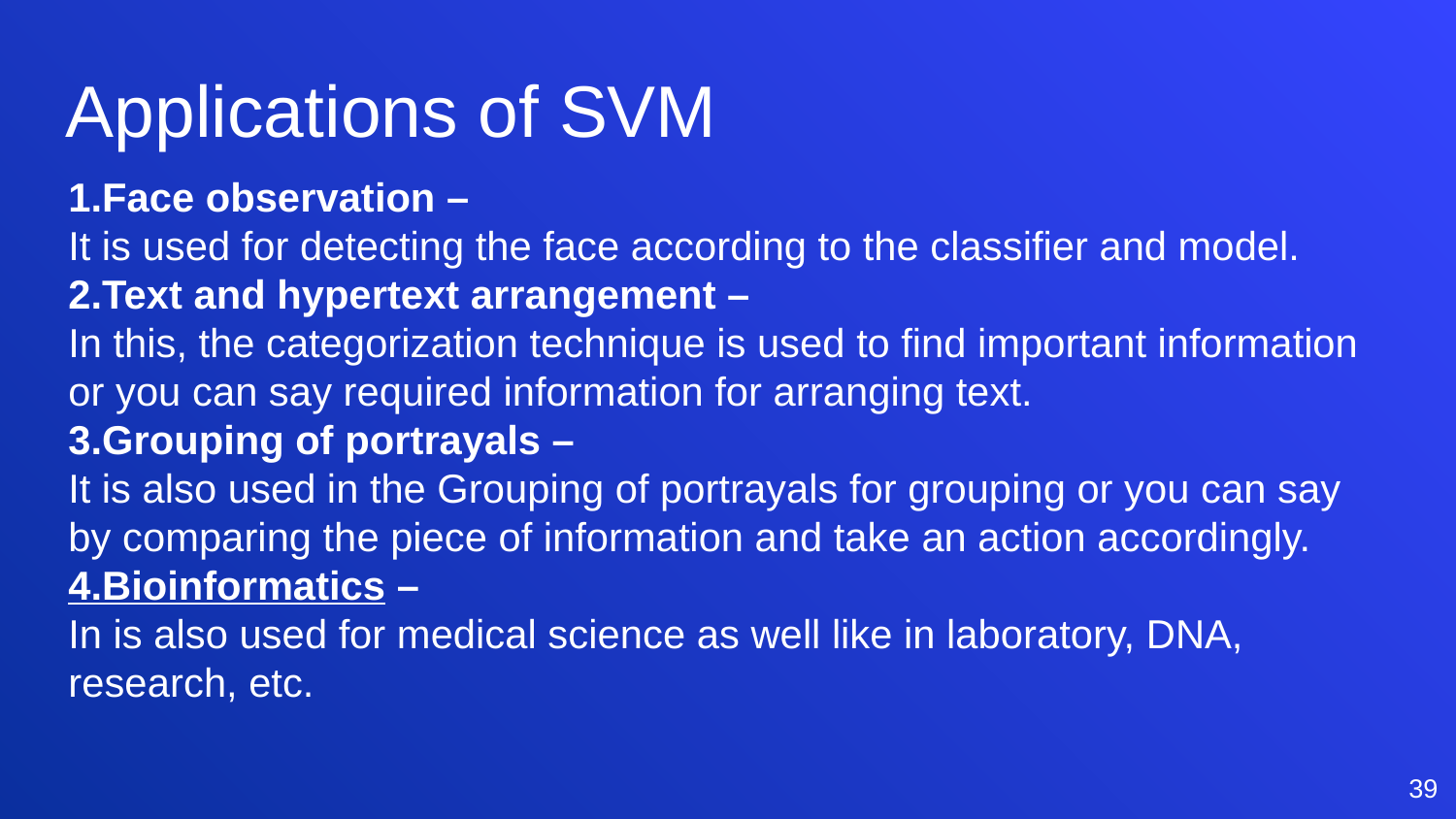

Applications of SVM

1.Face observation –
It is used for detecting the face according to the classifier and model.
2.Text and hypertext arrangement –
In this, the categorization technique is used to find important information or you can say required information for arranging text.
3.Grouping of portrayals –
It is also used in the Grouping of portrayals for grouping or you can say by comparing the piece of information and take an action accordingly.
4.Bioinformatics –
In is also used for medical science as well like in laboratory, DNA, research, etc.

39